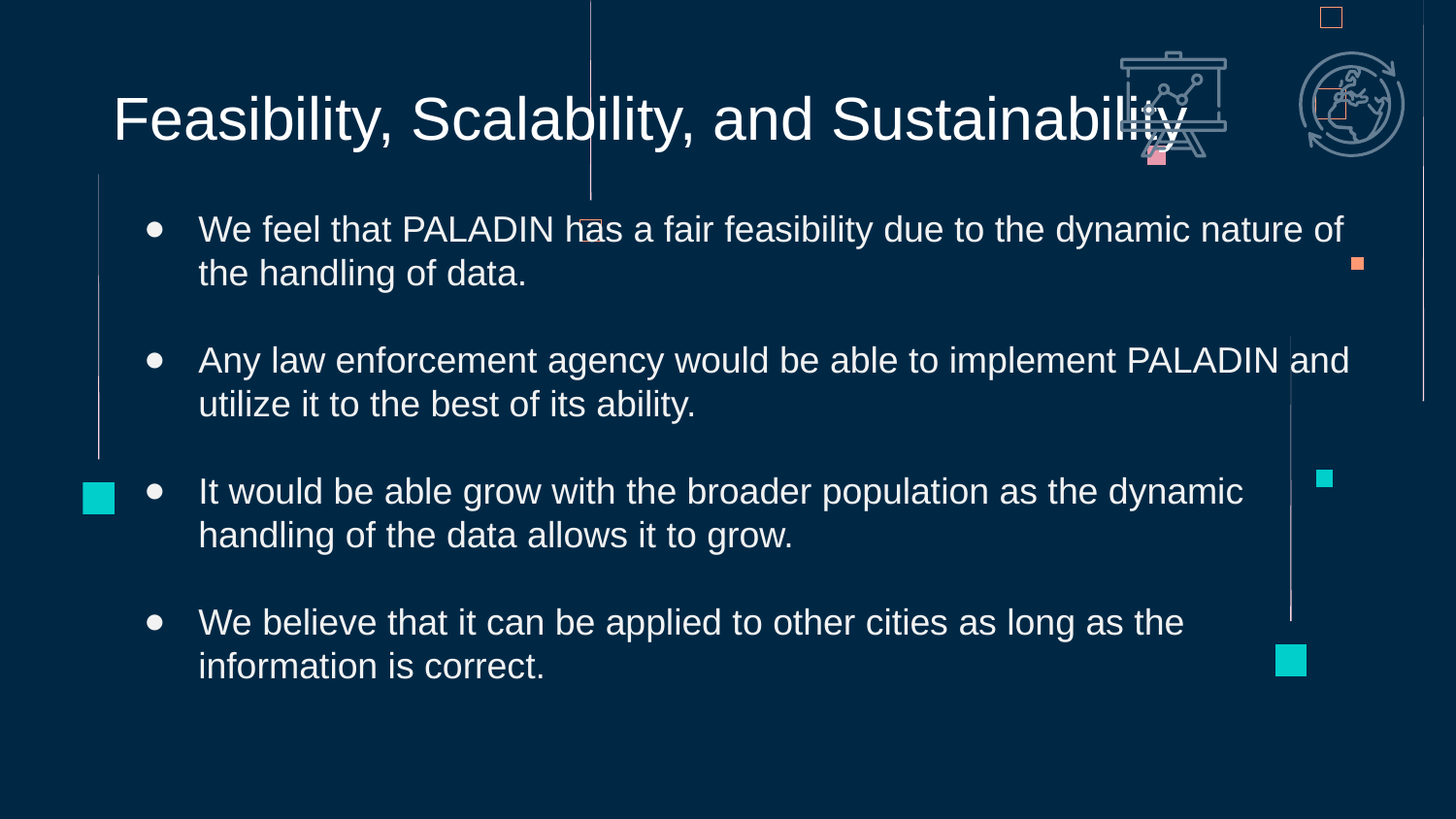

Feasibility, Scalability, and Sustainability

We feel that PALADIN has a fair feasibility due to the dynamic nature of the handling of data.

Any law enforcement agency would be able to implement PALADIN and utilize it to the best of its ability.

It would be able grow with the broader population as the dynamic handling of the data allows it to grow.

We believe that it can be applied to other cities as long as the information is correct.